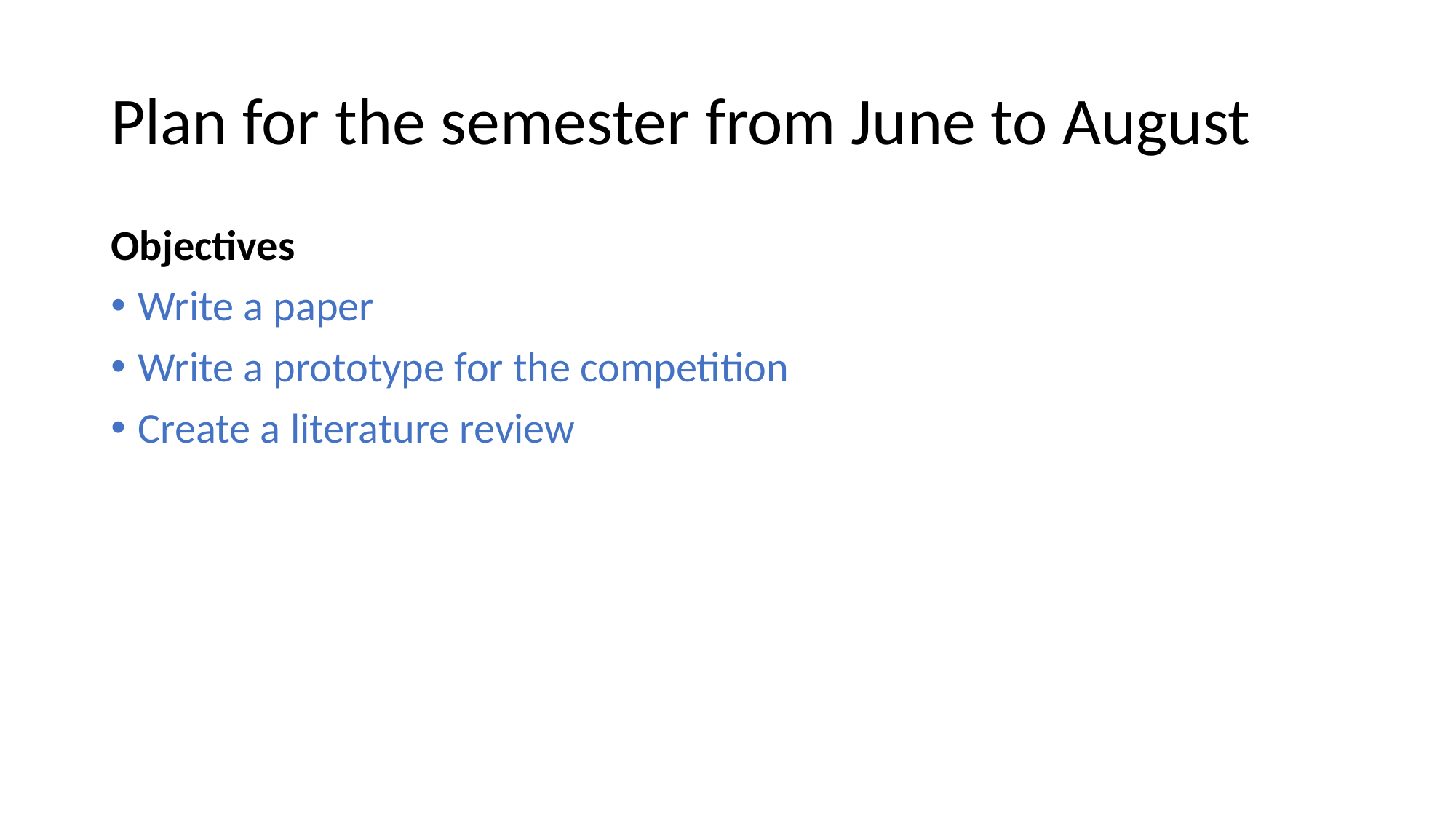

# Plan for the semester from June to August
Objectives
Write a paper
Write a prototype for the competition
Create a literature review